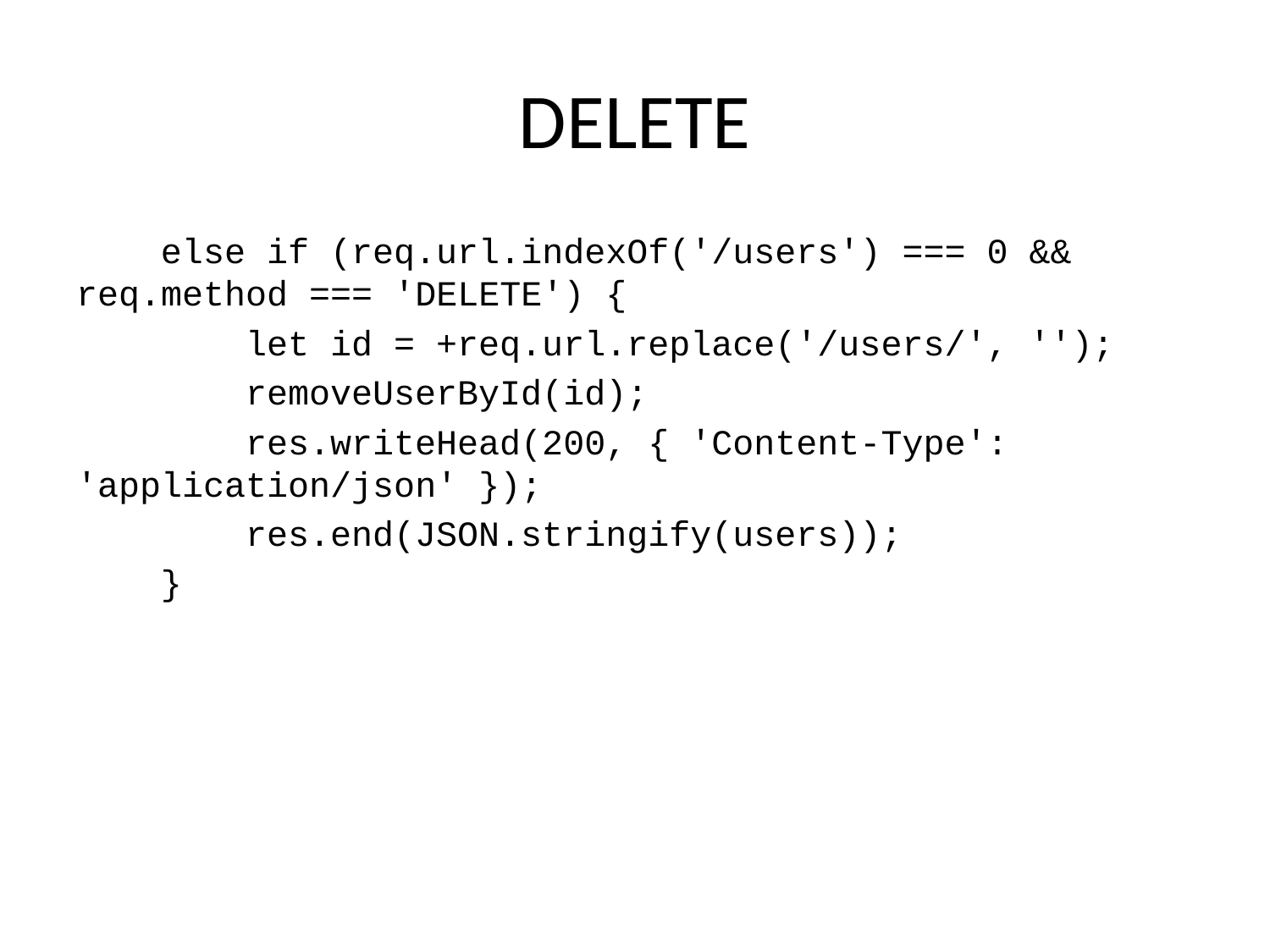

# DELETE
    else if (req.url.indexOf('/users') === 0 && req.method === 'DELETE') {
        let id = +req.url.replace('/users/', '');
        removeUserById(id);
        res.writeHead(200, { 'Content-Type': 'application/json' });
        res.end(JSON.stringify(users));
    }